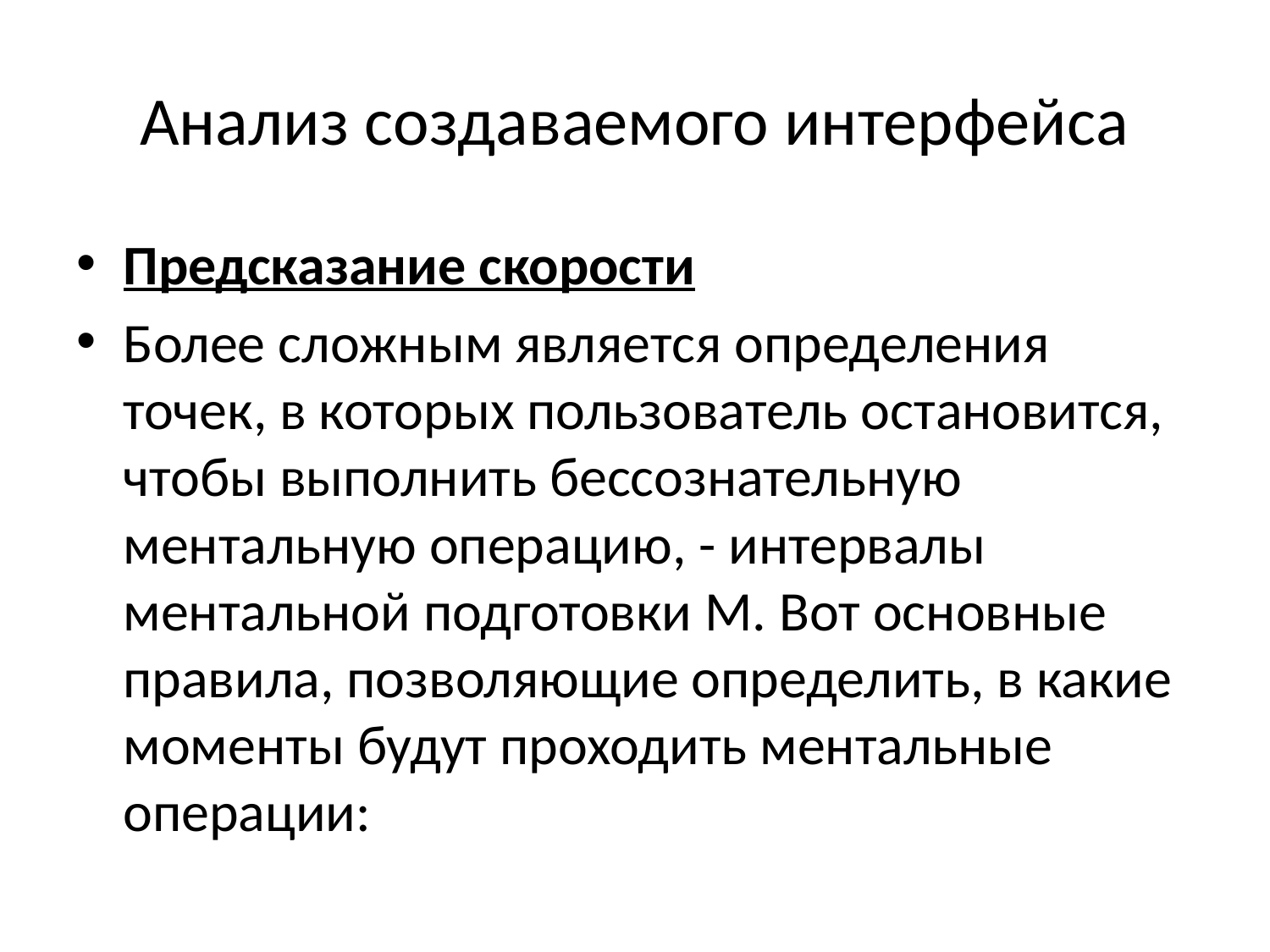

# Анализ создаваемого интерфейса
Предсказание скорости
Более сложным является определения точек, в которых пользователь остановится, чтобы выполнить бессознательную ментальную операцию, - интервалы ментальной подготовки М. Вот основные правила, позволяющие определить, в какие моменты будут проходить ментальные операции: